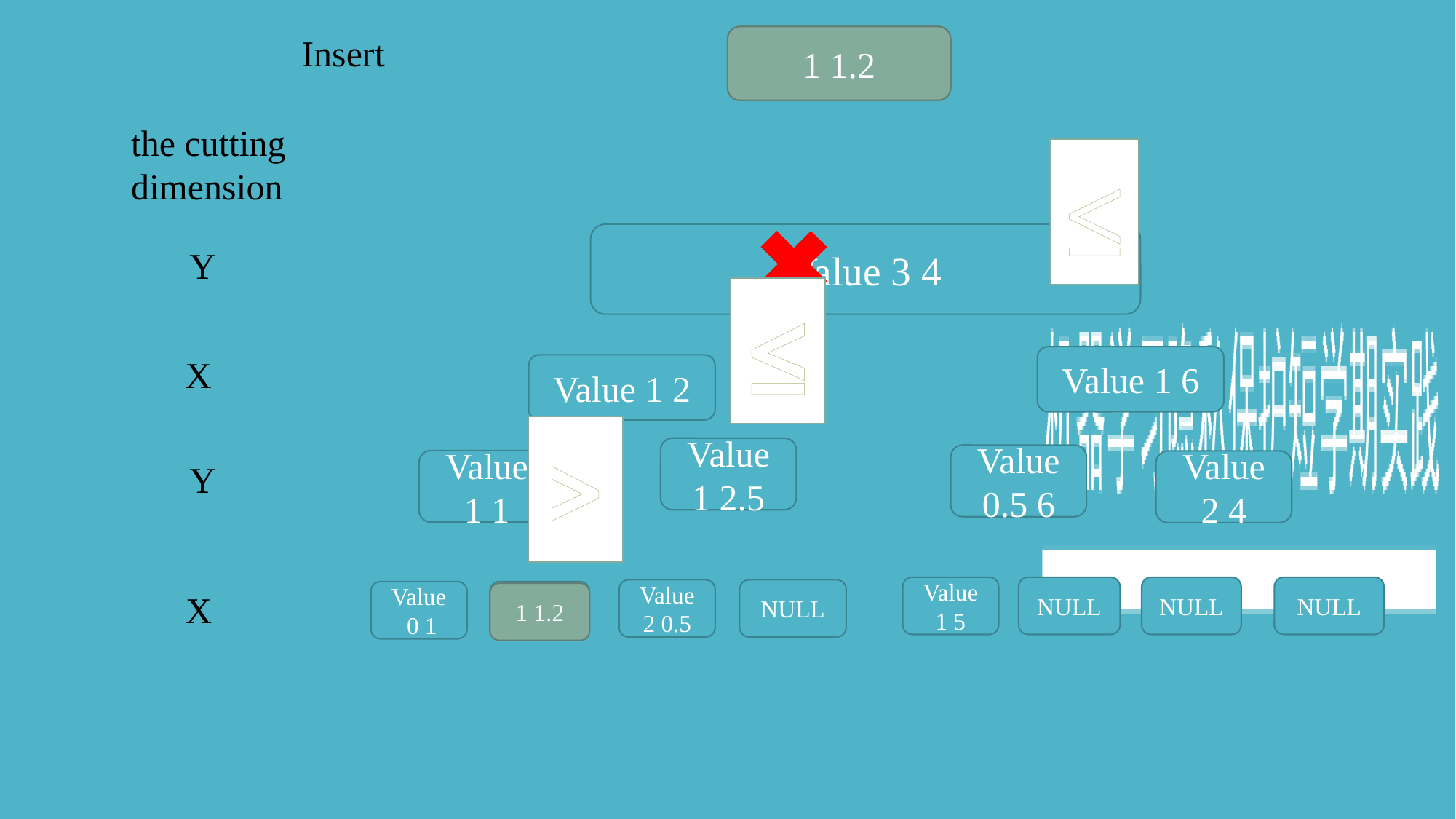

Insert
3 4
1 1.2
the cutting dimension
≤

Value 3 4
Y
≤
X
Value 1 6
Value 1 2
>
Value 1 2.5
Value 0.5 6
Value 1 1
Value 2 4
Y
Value
1 5
NULL
NULL
NULL
Value
2 0.5
NULL
Value
 0 1
NULL
X
1 1.2